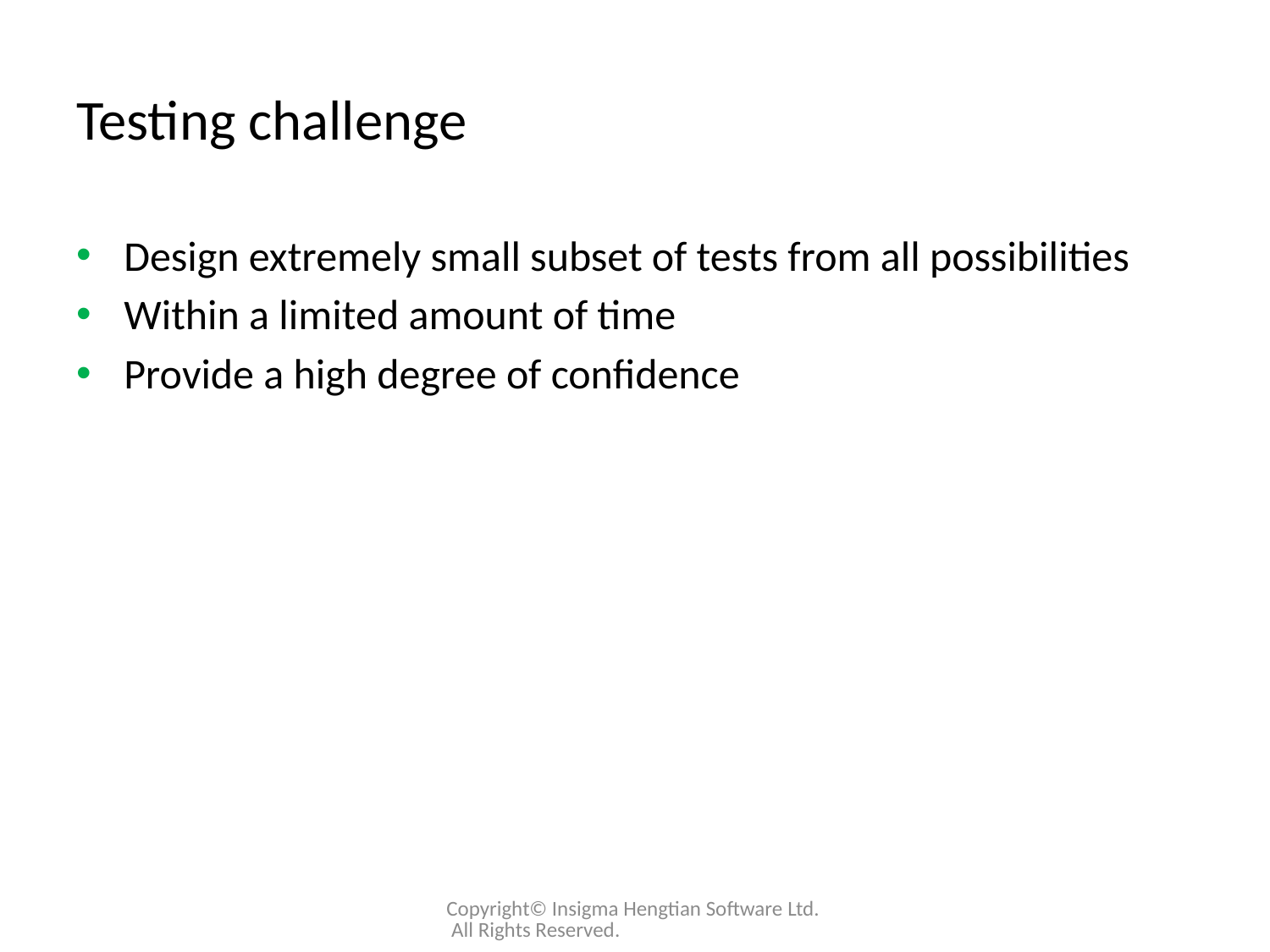

# Testing challenge
Design extremely small subset of tests from all possibilities
Within a limited amount of time
Provide a high degree of confidence
Copyright© Insigma Hengtian Software Ltd. All Rights Reserved.